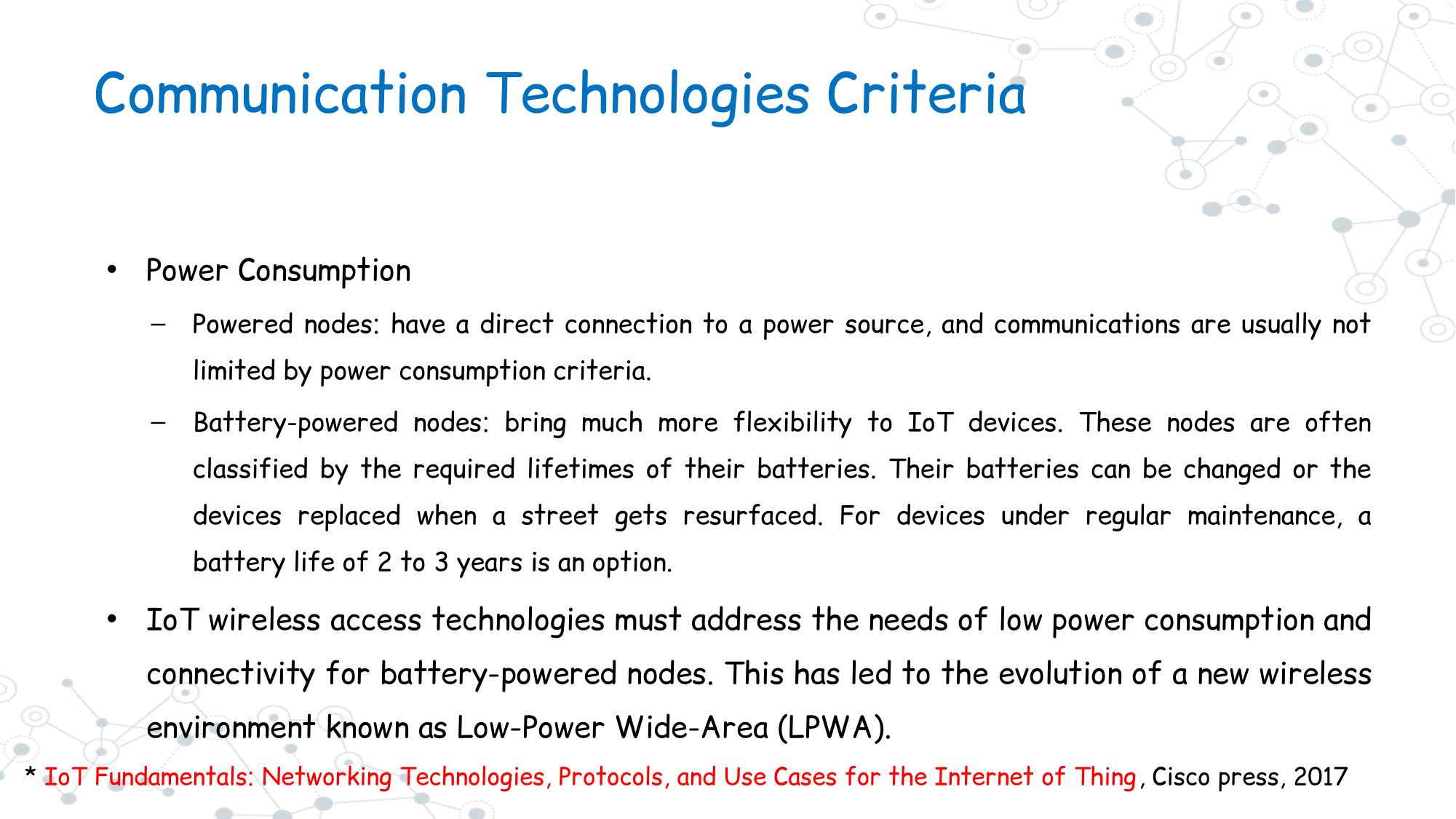

# Communication Technologies Criteria
Power Consumption
Powered nodes: have a direct connection to a power source, and communications are usually not limited by power consumption criteria.
Battery-powered nodes: bring much more flexibility to IoT devices. These nodes are often classified by the required lifetimes of their batteries. Their batteries can be changed or the devices replaced when a street gets resurfaced. For devices under regular maintenance, a battery life of 2 to 3 years is an option.
IoT wireless access technologies must address the needs of low power consumption and connectivity for battery-powered nodes. This has led to the evolution of a new wireless environment known as Low-Power Wide-Area (LPWA).

* IoT Fundamentals: Networking Technologies, Protocols, and Use Cases for the Internet of Thing, Cisco press, 2017